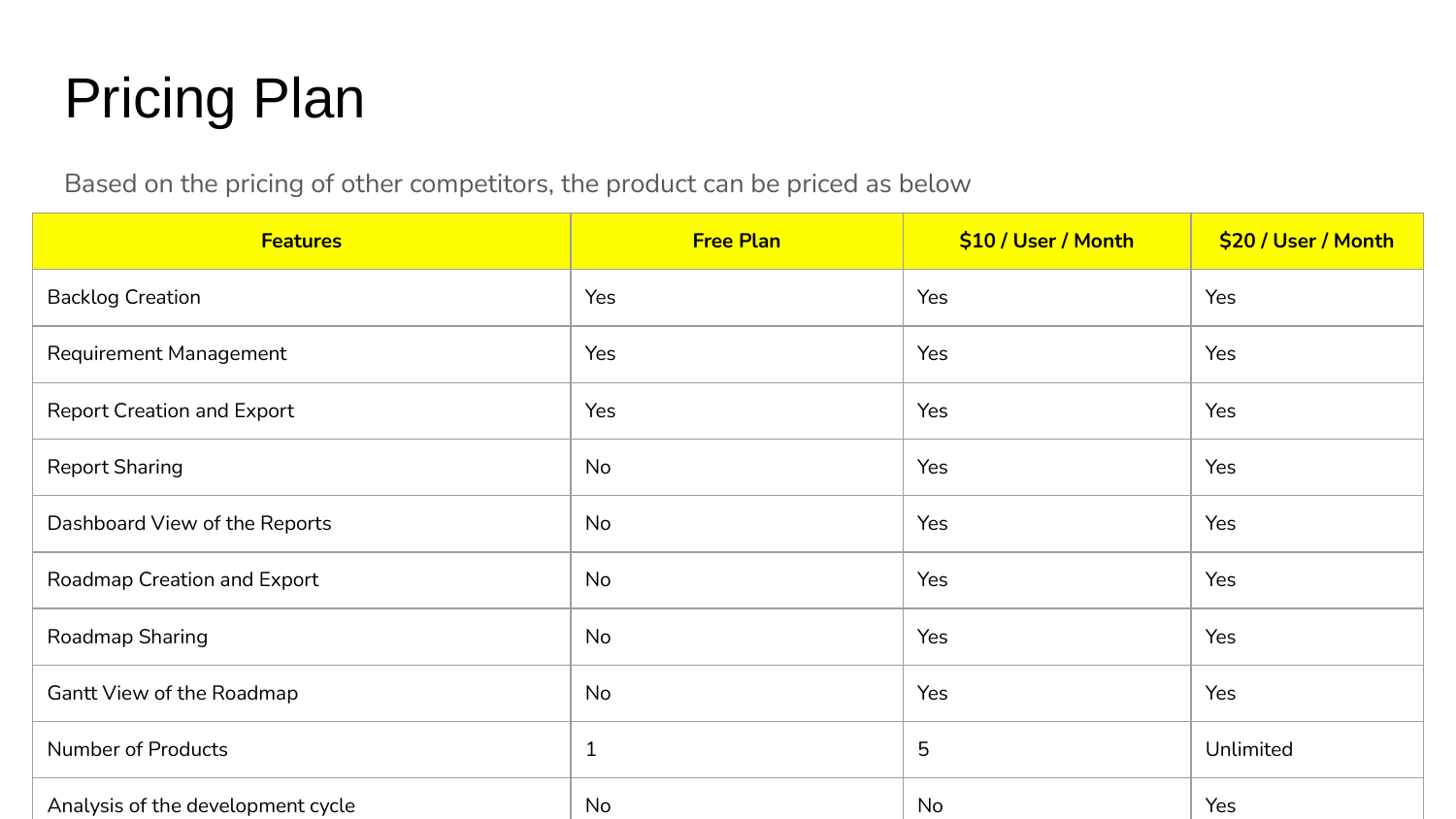

# Pricing Plan
Based on the pricing of other competitors, the product can be priced as below

| Features | Free Plan | $10 / User / Month | $20 / User / Month |
| --- | --- | --- | --- |
| Backlog Creation | Yes | Yes | Yes |
| Requirement Management | Yes | Yes | Yes |
| Report Creation and Export | Yes | Yes | Yes |
| Report Sharing | No | Yes | Yes |
| Dashboard View of the Reports | No | Yes | Yes |
| Roadmap Creation and Export | No | Yes | Yes |
| Roadmap Sharing | No | Yes | Yes |
| Gantt View of the Roadmap | No | Yes | Yes |
| Number of Products | 1 | 5 | Unlimited |
| Analysis of the development cycle | No | No | Yes |